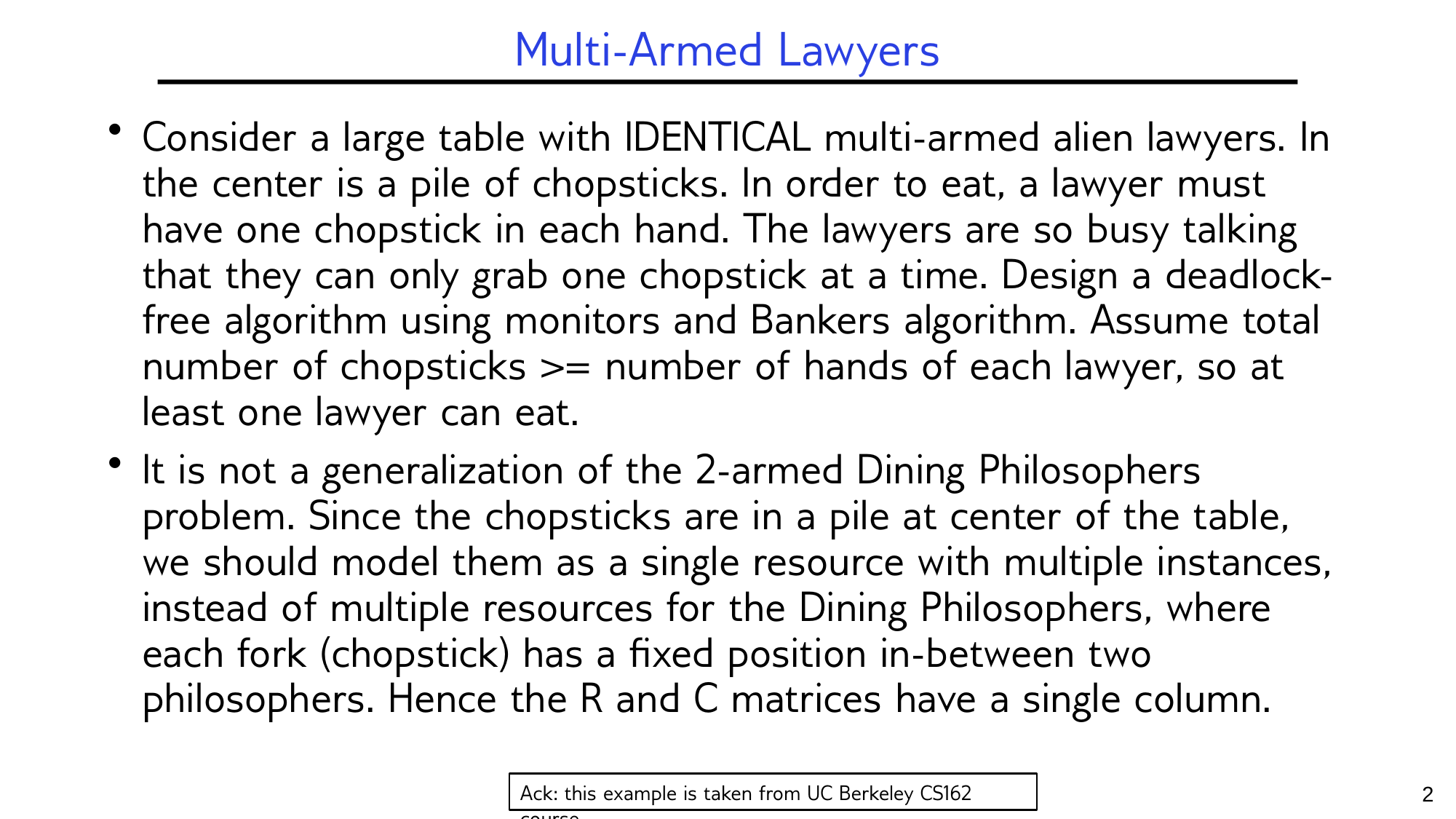

# Multi-Armed Lawyers
Consider a large table with IDENTICAL multi-armed alien lawyers. In the center is a pile of chopsticks. In order to eat, a lawyer must have one chopstick in each hand. The lawyers are so busy talking that they can only grab one chopstick at a time. Design a deadlock-free algorithm using monitors and Bankers algorithm. Assume total number of chopsticks >= number of hands of each lawyer, so at least one lawyer can eat.
It is not a generalization of the 2-armed Dining Philosophers problem. Since the chopsticks are in a pile at center of the table, we should model them as a single resource with multiple instances, instead of multiple resources for the Dining Philosophers, where each fork (chopstick) has a fixed position in-between two philosophers. Hence the R and C matrices have a single column.
Ack: this example is taken from UC Berkeley CS162 course.